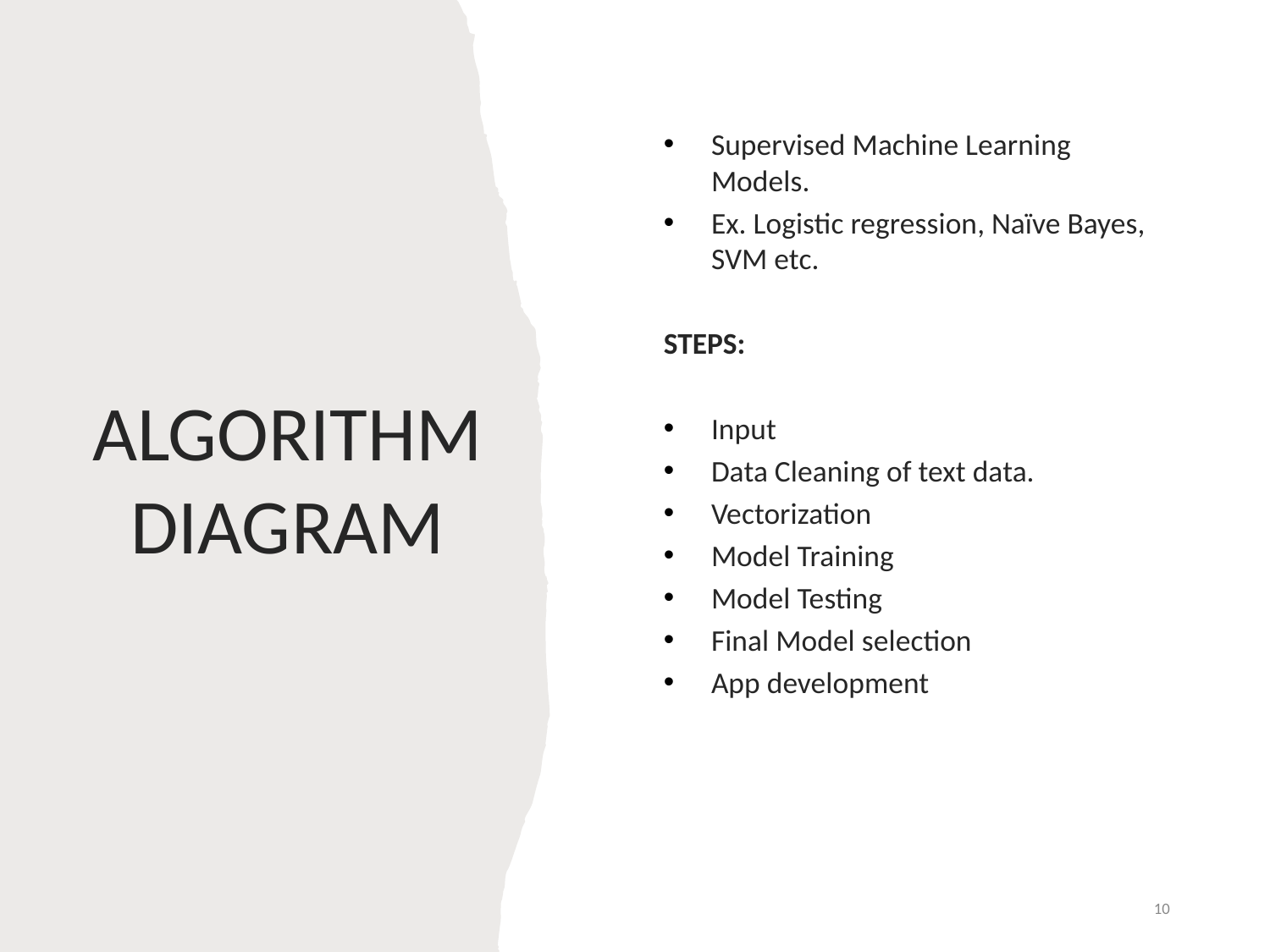

Supervised Machine Learning Models.
Ex. Logistic regression, Naïve Bayes, SVM etc.

STEPS:

Input
Data Cleaning of text data.
Vectorization
Model Training
Model Testing
Final Model selection
App development

# ALGORITHM DIAGRAM
10